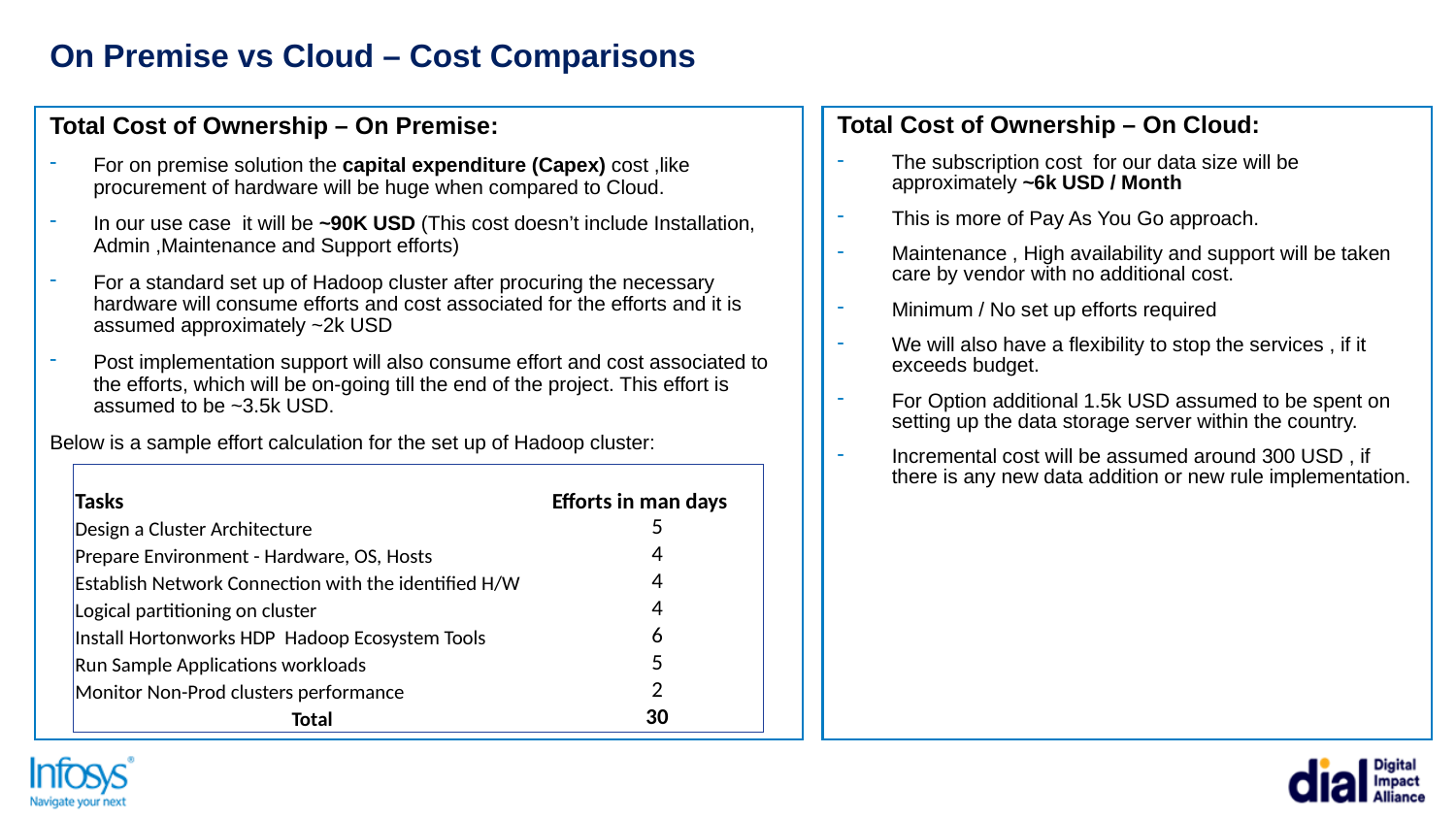

On Premise vs Cloud – Cost Comparisons
Total Cost of Ownership – On Premise:
For on premise solution the capital expenditure (Capex) cost ,like  procurement of hardware will be huge when compared to Cloud.
In our use case  it will be ~90K USD (This cost doesn’t include Installation, Admin ,Maintenance and Support efforts)
For a standard set up of Hadoop cluster after procuring the necessary hardware will consume efforts and cost associated for the efforts and it is assumed approximately ~2k USD
Post implementation support will also consume effort and cost associated to the efforts, which will be on-going till the end of the project. This effort is assumed to be ~3.5k USD.
Below is a sample effort calculation for the set up of Hadoop cluster:

Total Cost of Ownership – On Cloud:
The subscription cost  for our data size will be approximately ~6k USD / Month
This is more of Pay As You Go approach.
Maintenance , High availability and support will be taken care by vendor with no additional cost.
Minimum / No set up efforts required
We will also have a flexibility to stop the services , if it exceeds budget.
For Option additional 1.5k USD assumed to be spent on setting up the data storage server within the country.
Incremental cost will be assumed around 300 USD , if there is any new data addition or new rule implementation.

| Tasks | Efforts in man days |
| --- | --- |
| Design a Cluster Architecture | 5 |
| Prepare Environment - Hardware, OS, Hosts | 4 |
| Establish Network Connection with the identified H/W | 4 |
| Logical partitioning on cluster | 4 |
| Install Hortonworks HDP Hadoop Ecosystem Tools | 6 |
| Run Sample Applications workloads | 5 |
| Monitor Non-Prod clusters performance | 2 |
| Total | 30 |
20